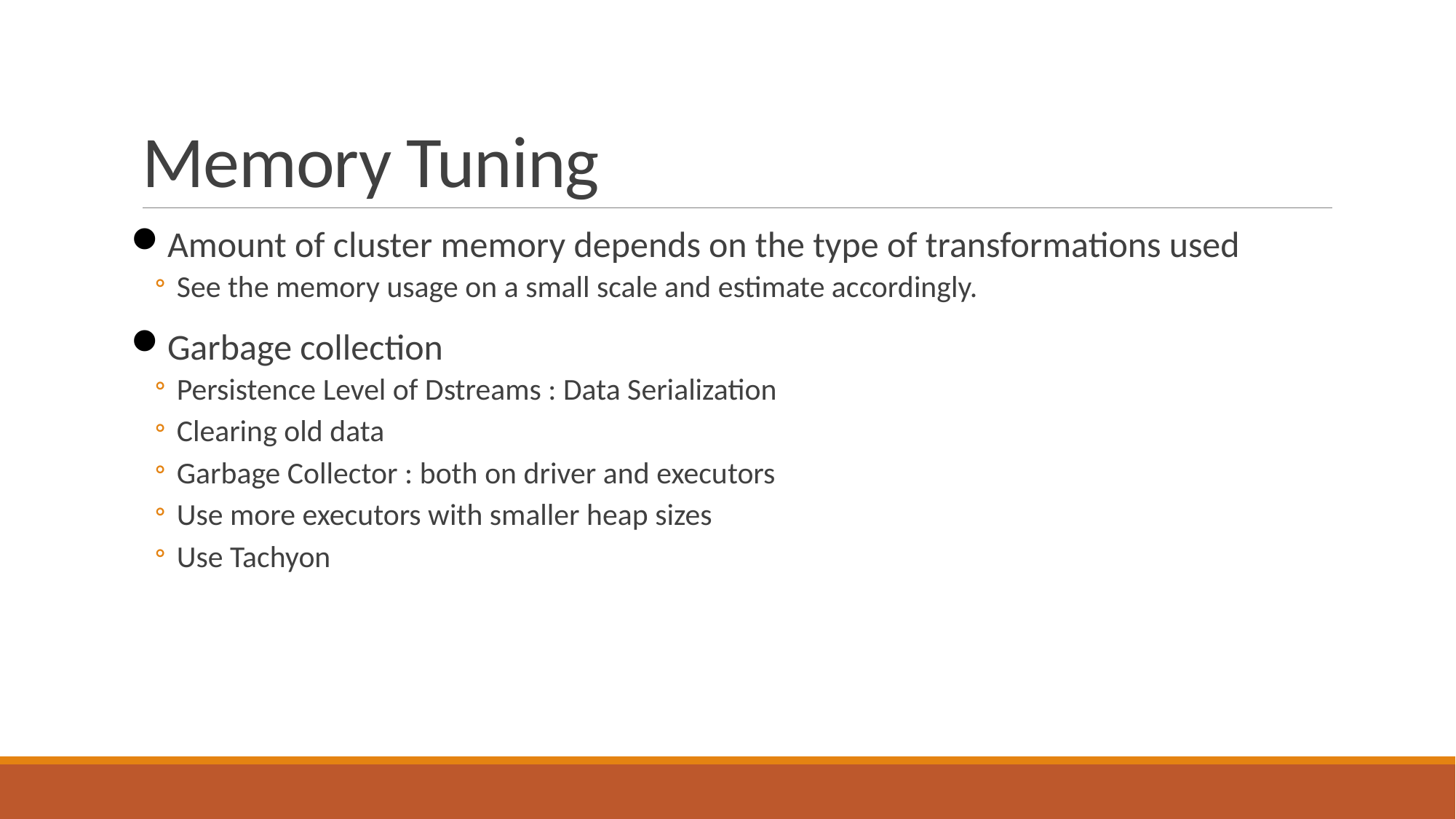

# Memory Tuning
Amount of cluster memory depends on the type of transformations used
See the memory usage on a small scale and estimate accordingly.
Garbage collection
Persistence Level of Dstreams : Data Serialization
Clearing old data
Garbage Collector : both on driver and executors
Use more executors with smaller heap sizes
Use Tachyon